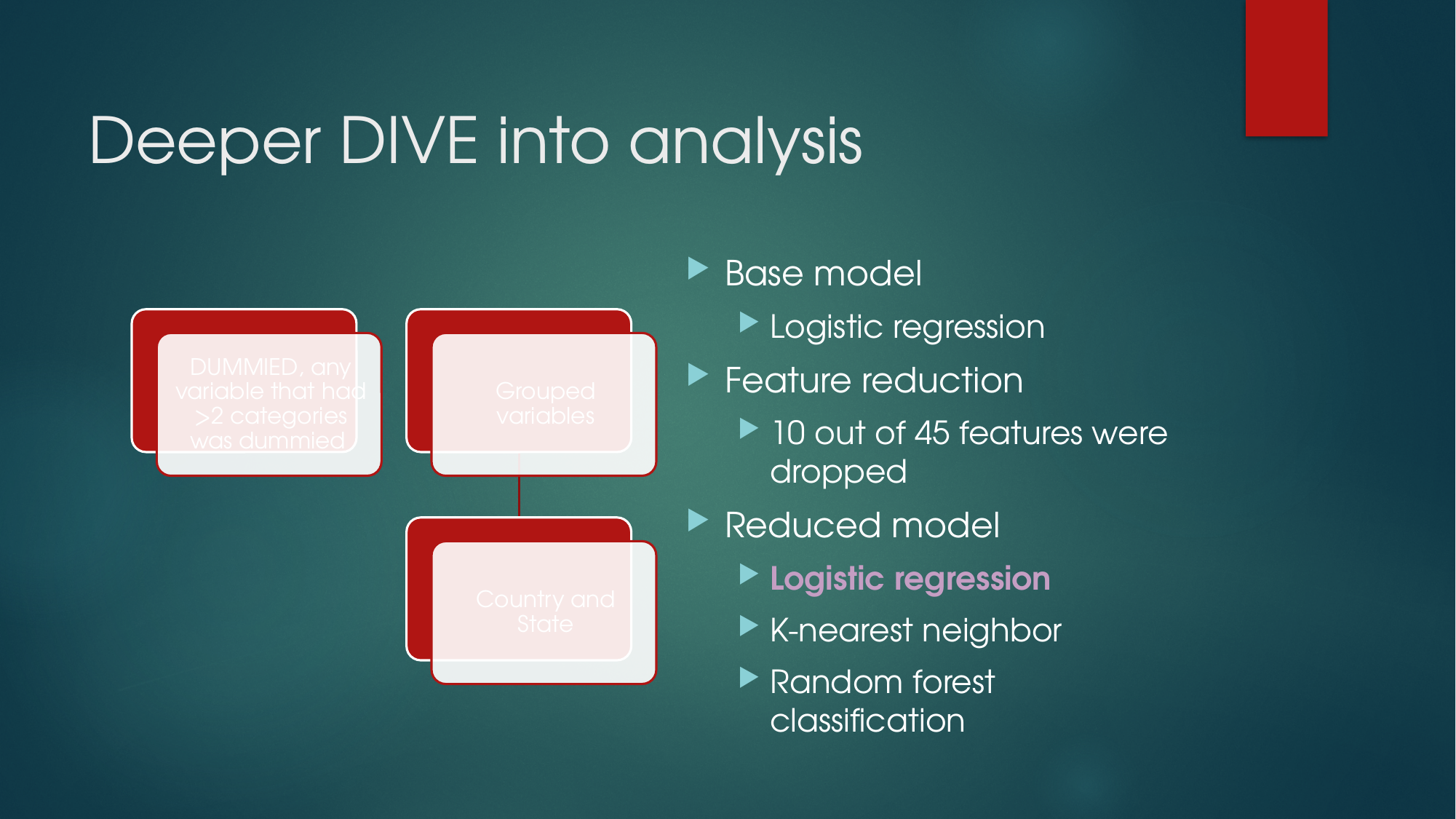

# Deeper DIVE into analysis
Base model
Logistic regression
Feature reduction
10 out of 45 features were dropped
Reduced model
Logistic regression
K-nearest neighbor
Random forest classification

DUMMIED, any variable that had >2 categories was dummied
Grouped variables
Country and State